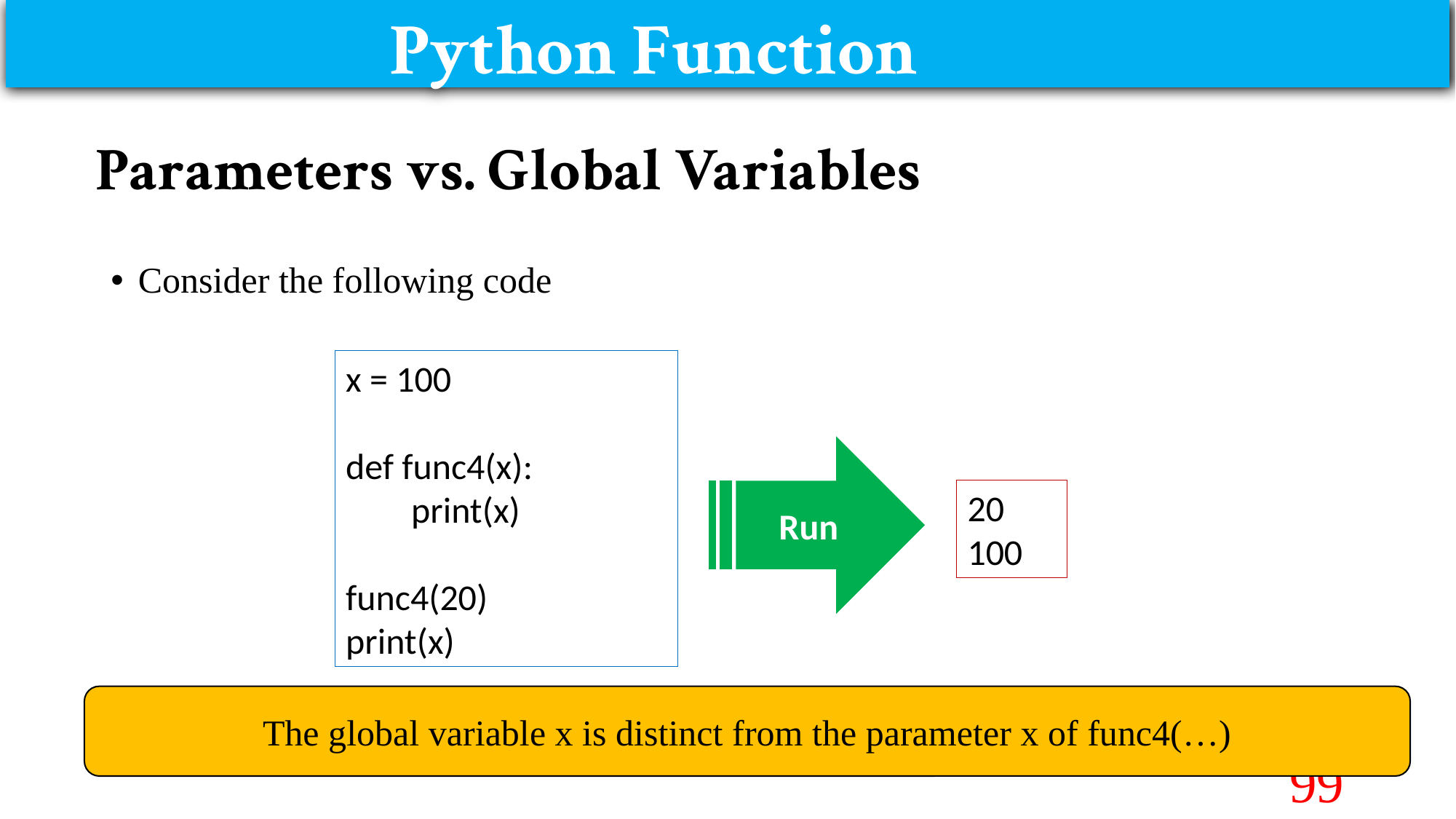

Python Function

# Parameters vs. Global Variables
Consider the following code

x = 100

def func4(x):
        print(x)

func4(20)
print(x)
Run
20
100
The global variable x is distinct from the parameter x of func4(…)
99